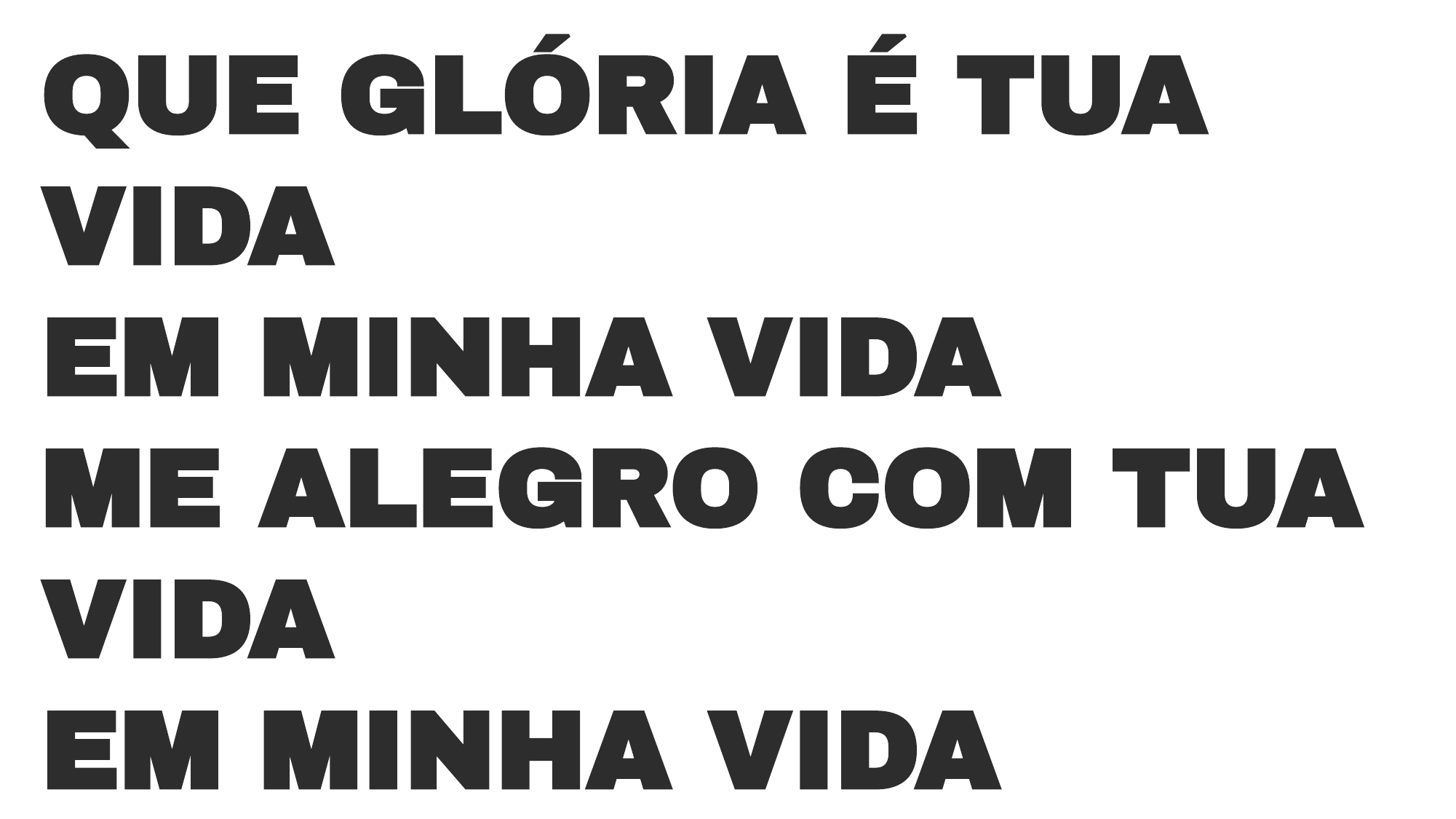

QUE GLÓRIA É TUA VIDA
EM MINHA VIDA
ME ALEGRO COM TUA VIDA
EM MINHA VIDA